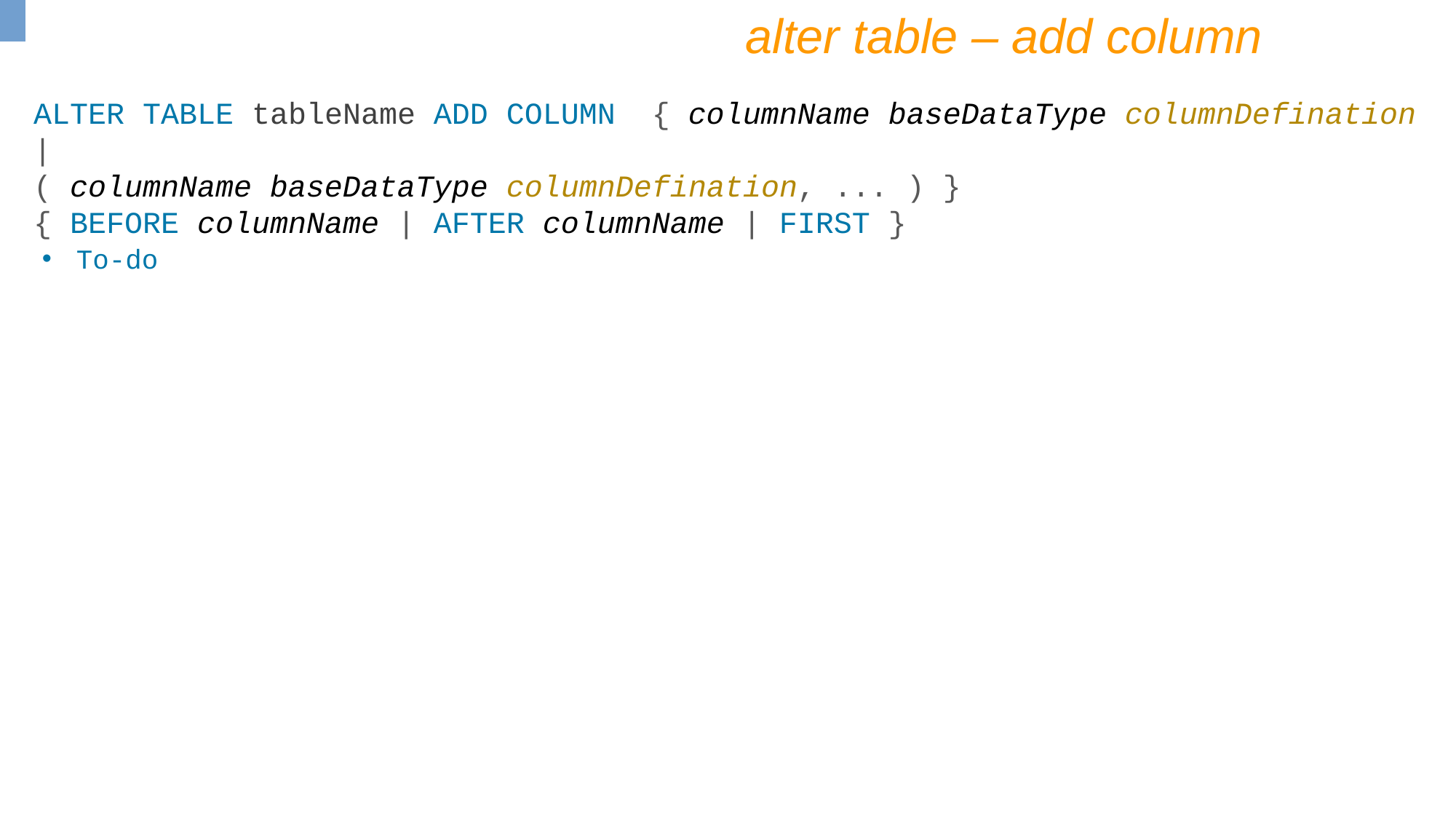

alter table – add column
ALTER TABLE tableName ADD COLUMN  { columnName baseDataType columnDefination |
( columnName baseDataType columnDefination, ... ) }
{ BEFORE columnName | AFTER columnName | FIRST }
To-do